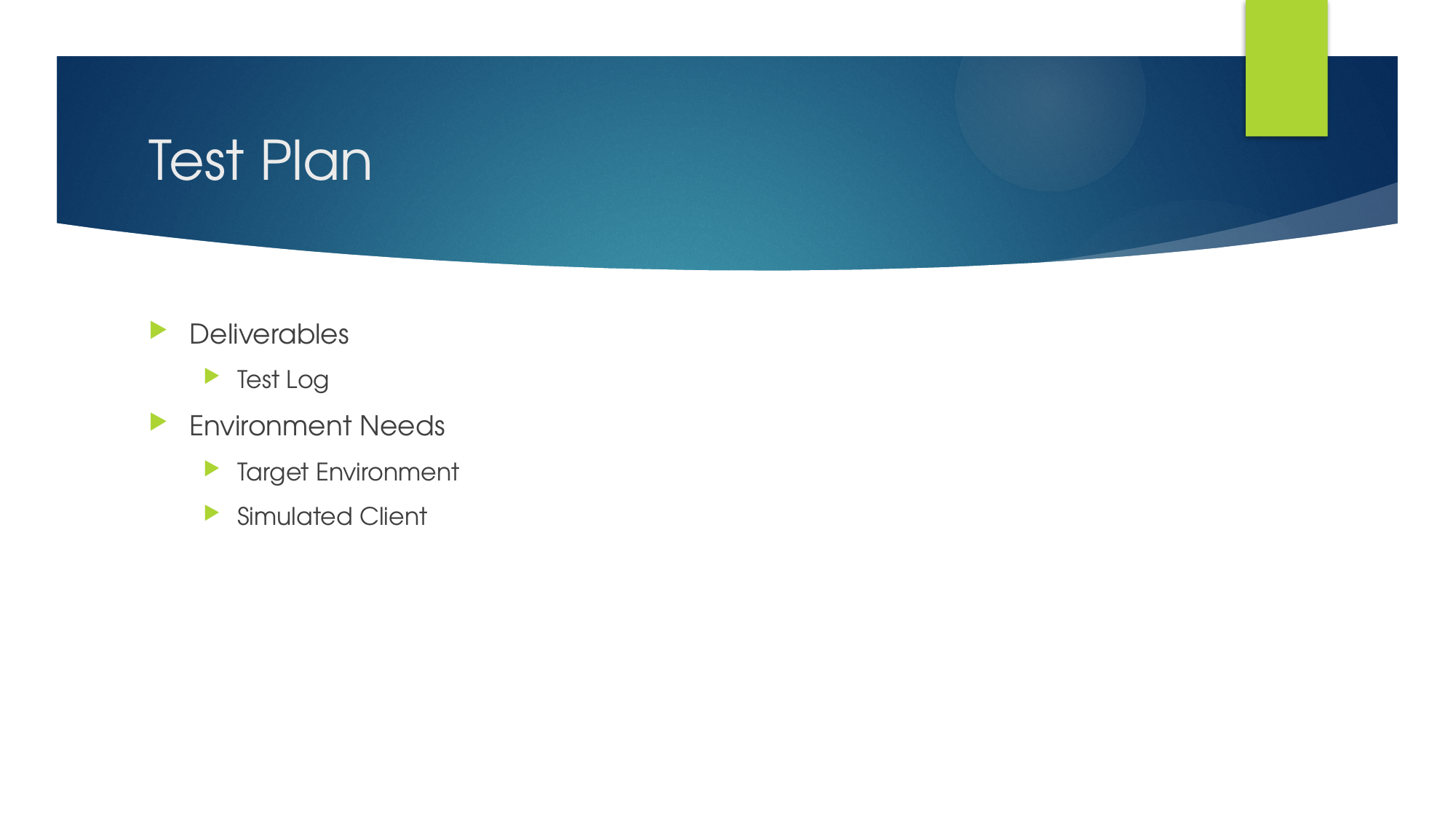

# Test Plan
Deliverables
Test Log
Environment Needs
Target Environment
Simulated Client